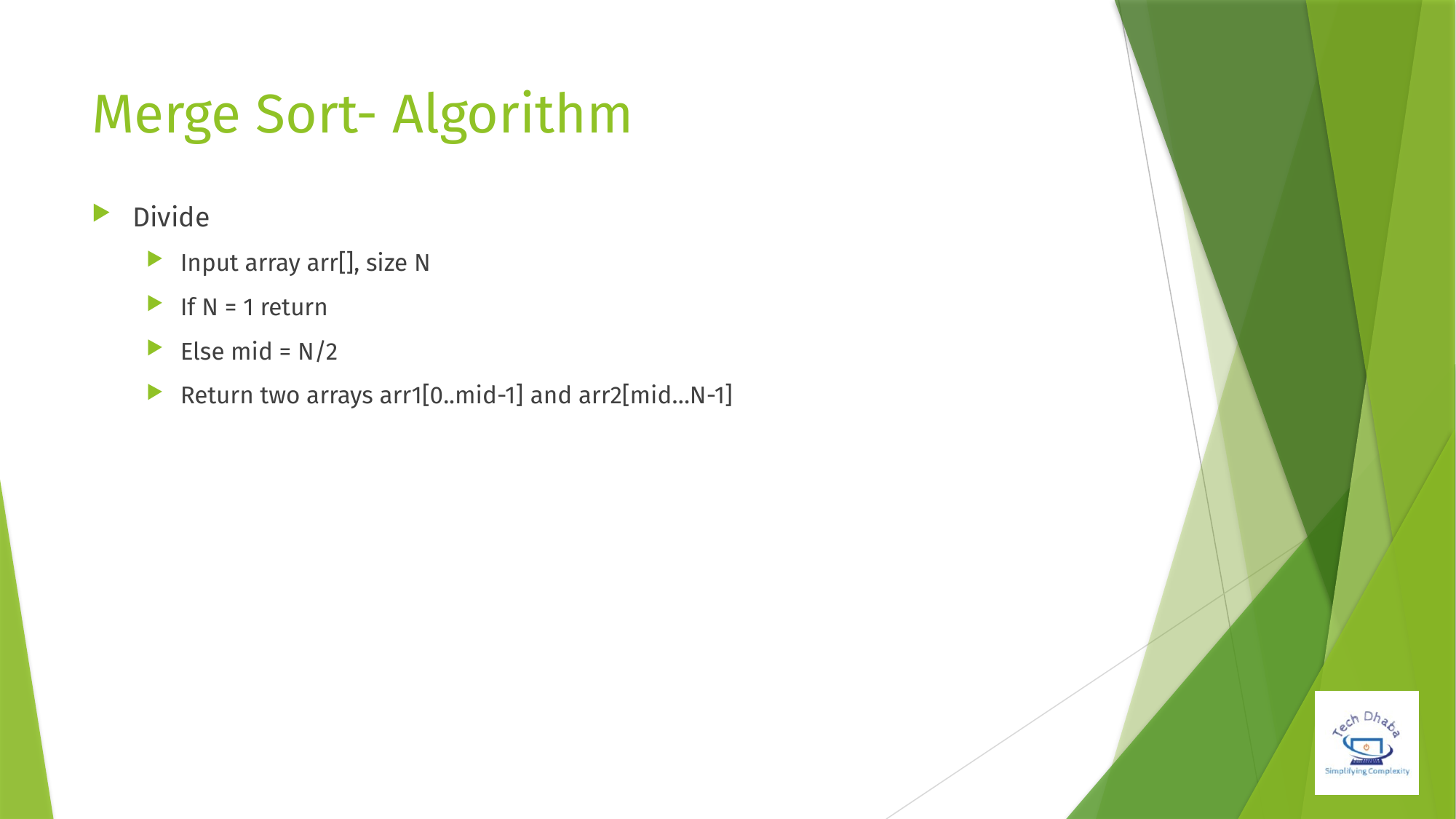

# Merge Sort- Algorithm
Divide
Input array arr[], size N
If N = 1 return
Else mid = N/2
Return two arrays arr1[0..mid-1] and arr2[mid…N-1]